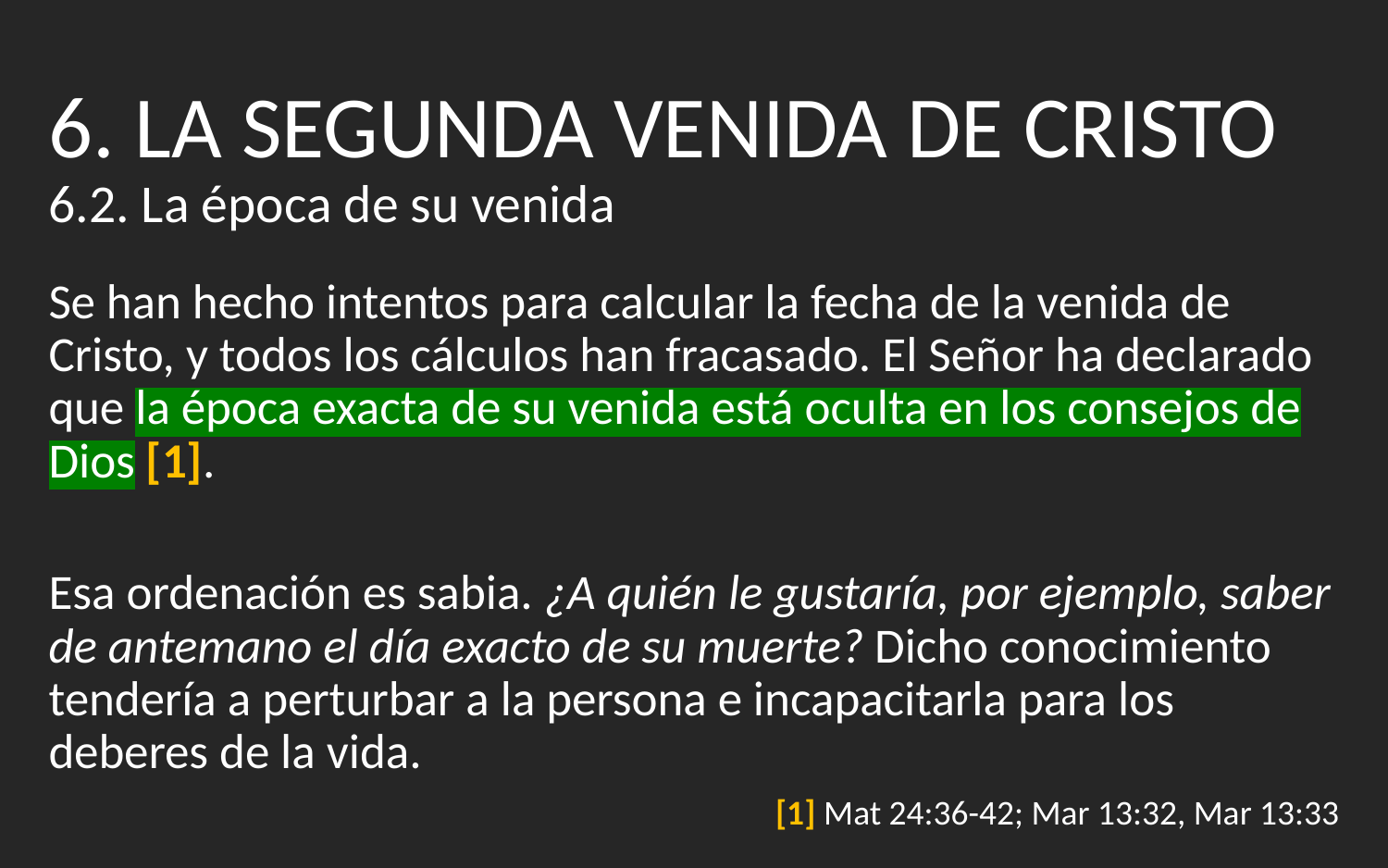

# 6. LA SEGUNDA VENIDA DE CRISTO 6.2. La época de su venida
Se han hecho intentos para calcular la fecha de la venida de Cristo, y todos los cálculos han fracasado. El Señor ha declarado que la época exacta de su venida está oculta en los consejos de Dios [1].

Esa ordenación es sabia. ¿A quién le gustaría, por ejemplo, saber de antemano el día exacto de su muerte? Dicho conocimiento tendería a perturbar a la persona e incapacitarla para los deberes de la vida.
[1] Mat 24:36-42; Mar 13:32, Mar 13:33